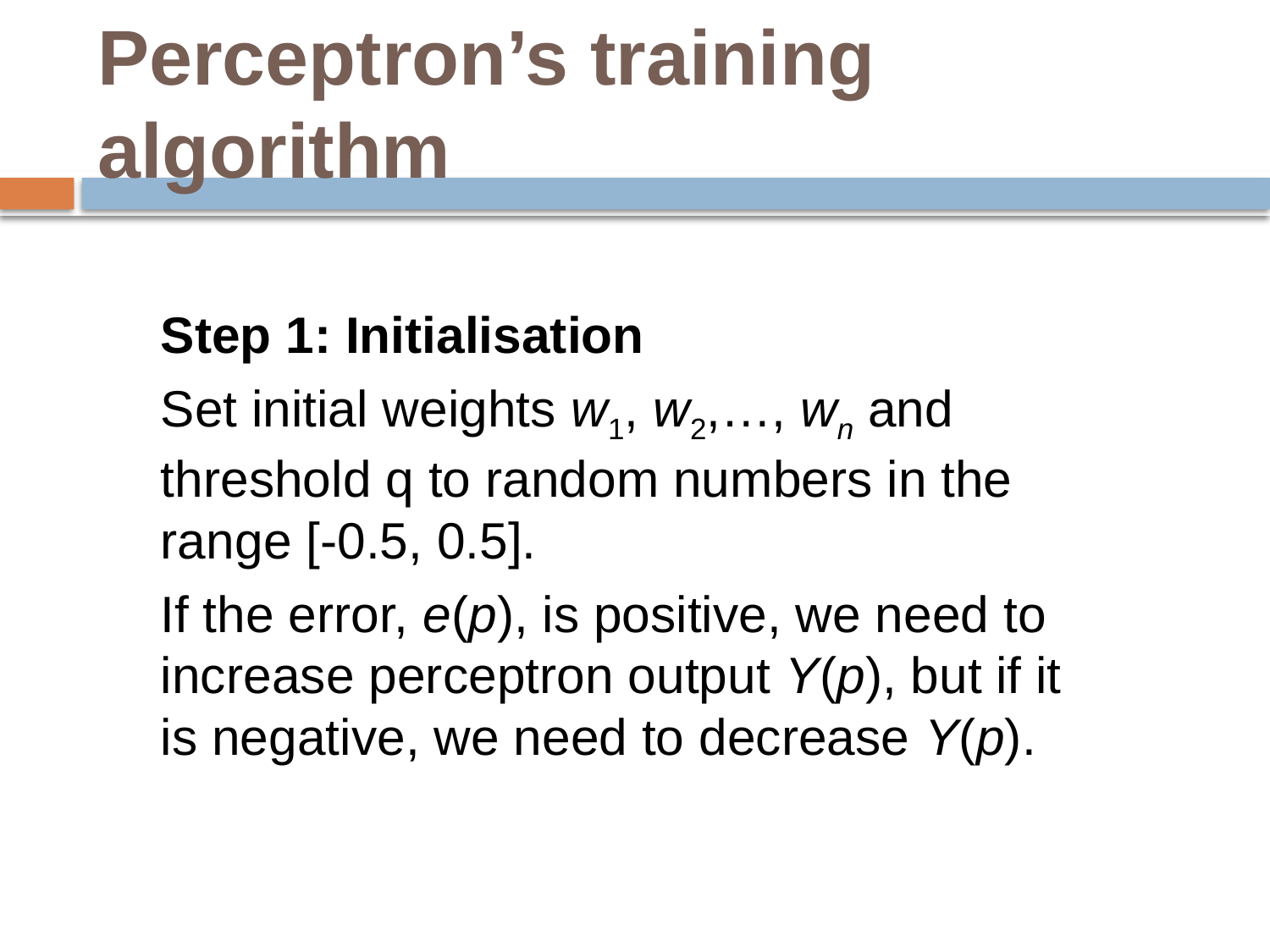

# Perceptron’s training algorithm
Step 1: Initialisation
Set initial weights w1, w2,…, wn and threshold q to random numbers in the range [-0.5, 0.5].
If the error, e(p), is positive, we need to increase perceptron output Y(p), but if it is negative, we need to decrease Y(p).